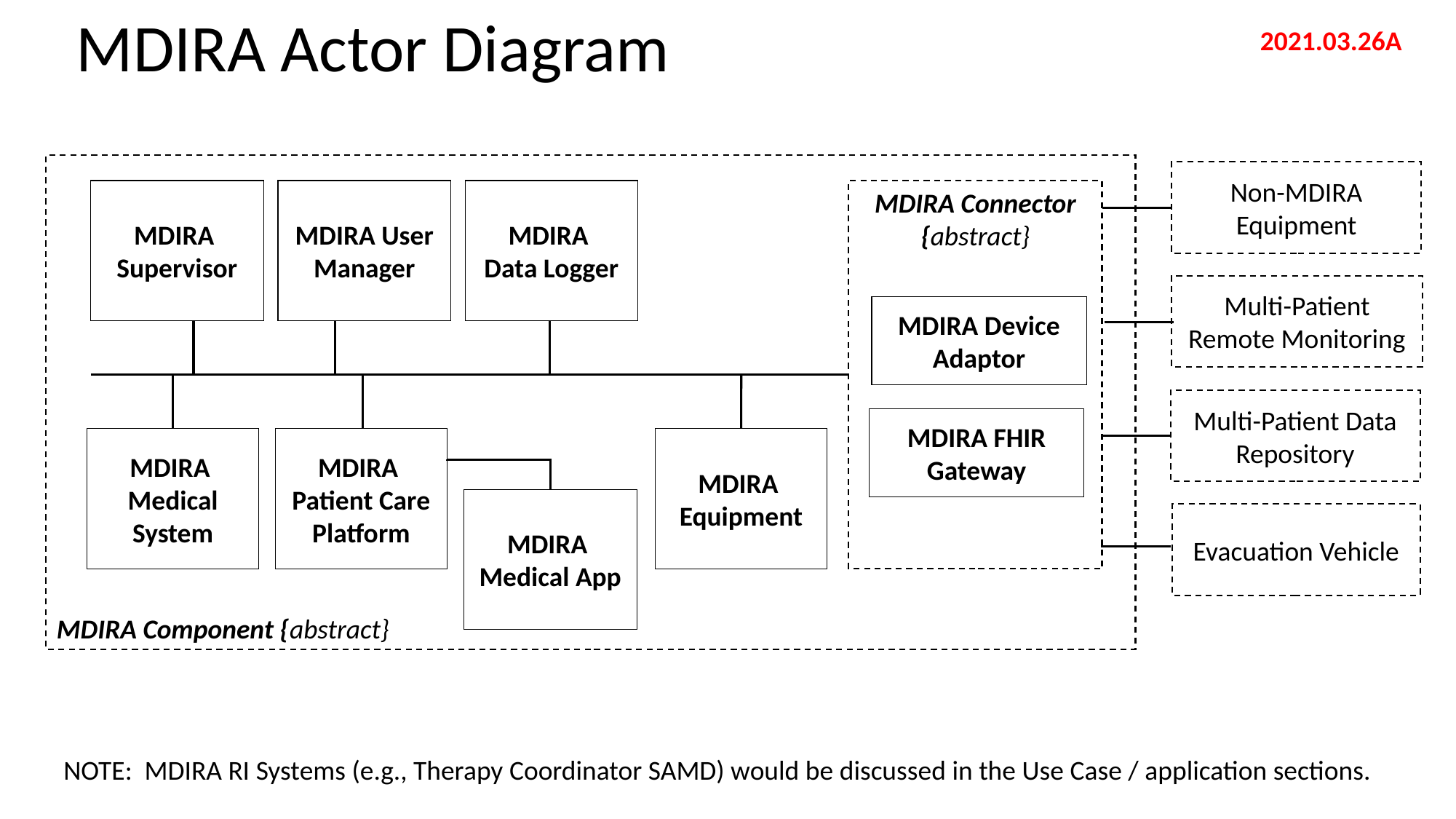

# MDIRA Actor Diagram
2021.03.26A
MDIRA Component {abstract}
Non-MDIRA Equipment
MDIRA
Supervisor
MDIRA User Manager
MDIRA
Data Logger
MDIRA Connector {abstract}
Multi-Patient Remote Monitoring
MDIRA Device Adaptor
Multi-Patient Data Repository
MDIRA FHIR Gateway
MDIRA
Patient Care Platform
MDIRA
Equipment
MDIRA
Medical System
MDIRA
Medical App
Evacuation Vehicle
NOTE:  MDIRA RI Systems (e.g., Therapy Coordinator SAMD) would be discussed in the Use Case / application sections.